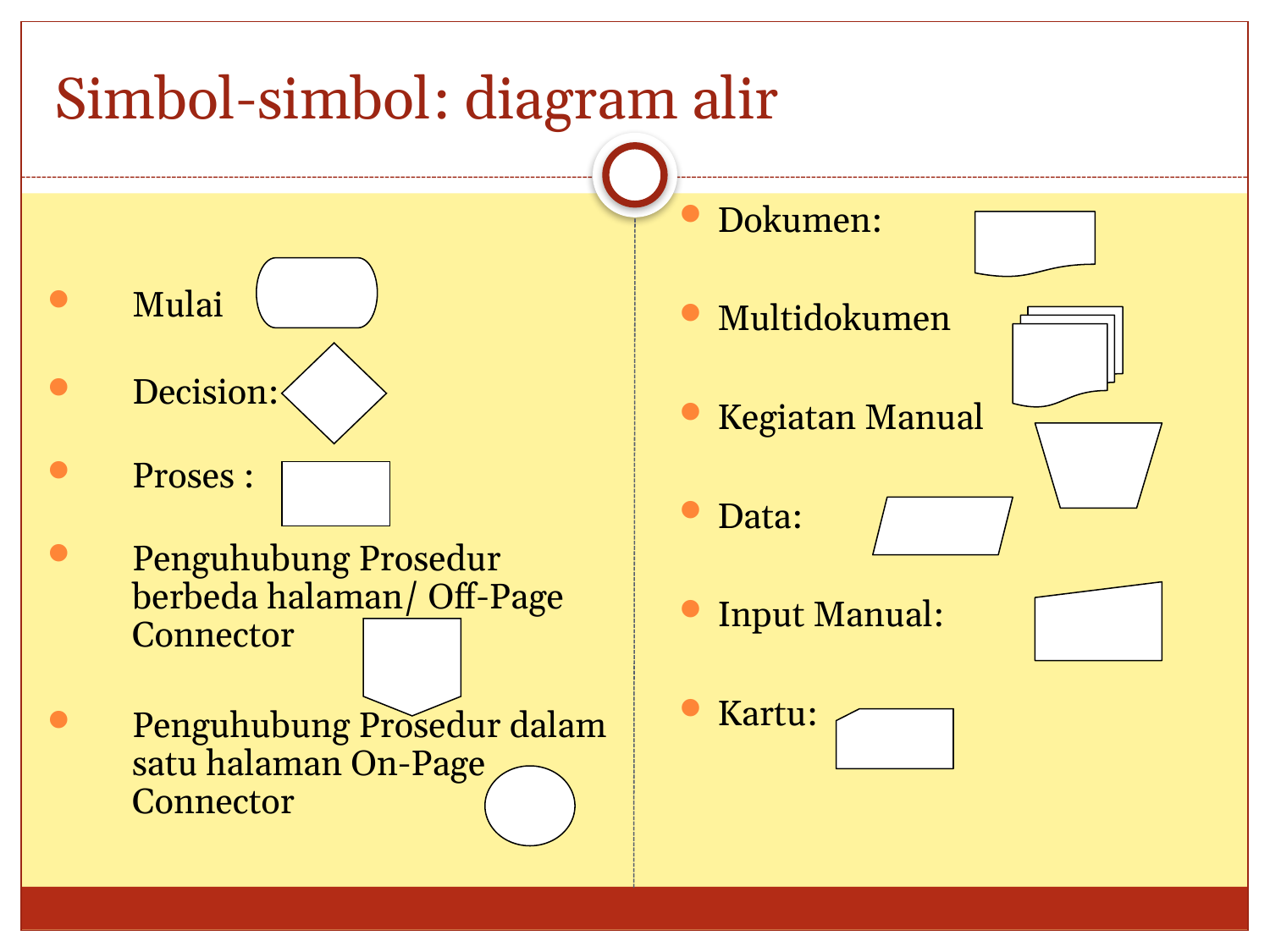

# Simbol-simbol: diagram alir
Dokumen:

Multidokumen

Kegiatan Manual

Data:

Input Manual:

Kartu:

Mulai
Decision:
Proses :
Penguhubung Prosedur berbeda halaman/ Off-Page Connector

Penguhubung Prosedur dalam satu halaman On-Page Connector